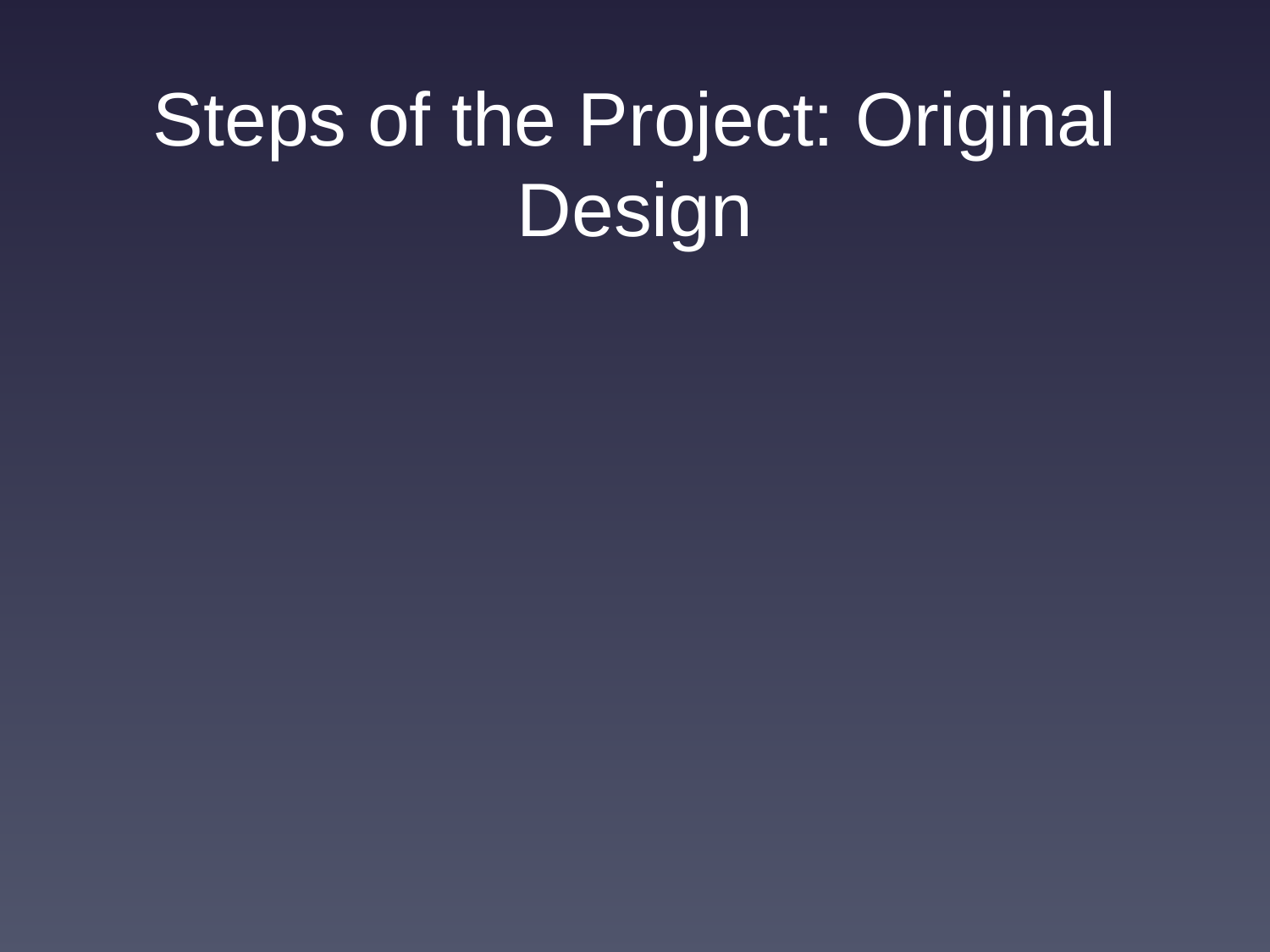

# Steps of the Project: Original Design